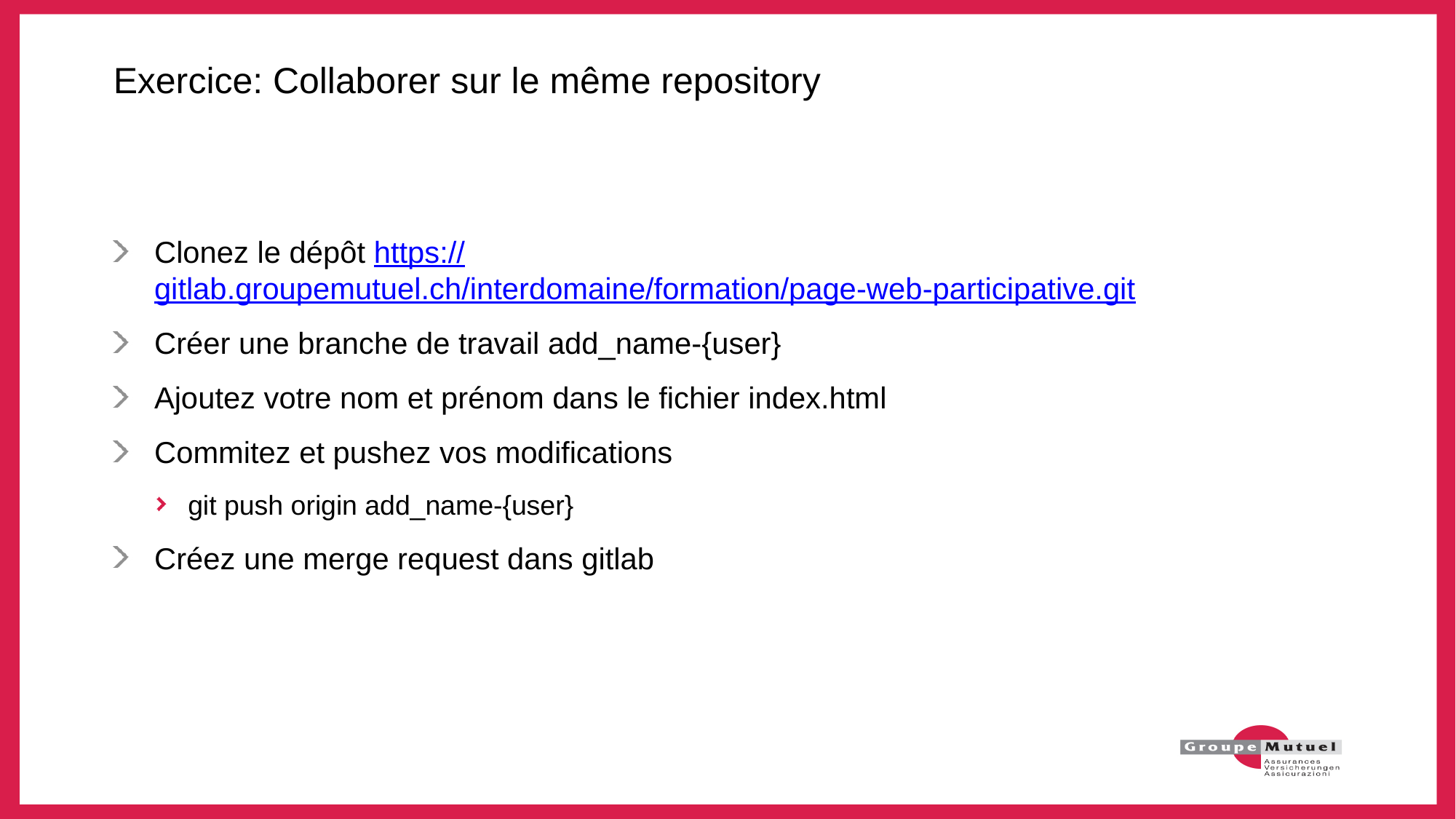

# Exercice: Collaborer sur le même repository
Clonez le dépôt https://gitlab.groupemutuel.ch/interdomaine/formation/page-web-participative.git
Créer une branche de travail add_name-{user}
Ajoutez votre nom et prénom dans le fichier index.html
Commitez et pushez vos modifications
git push origin add_name-{user}
Créez une merge request dans gitlab